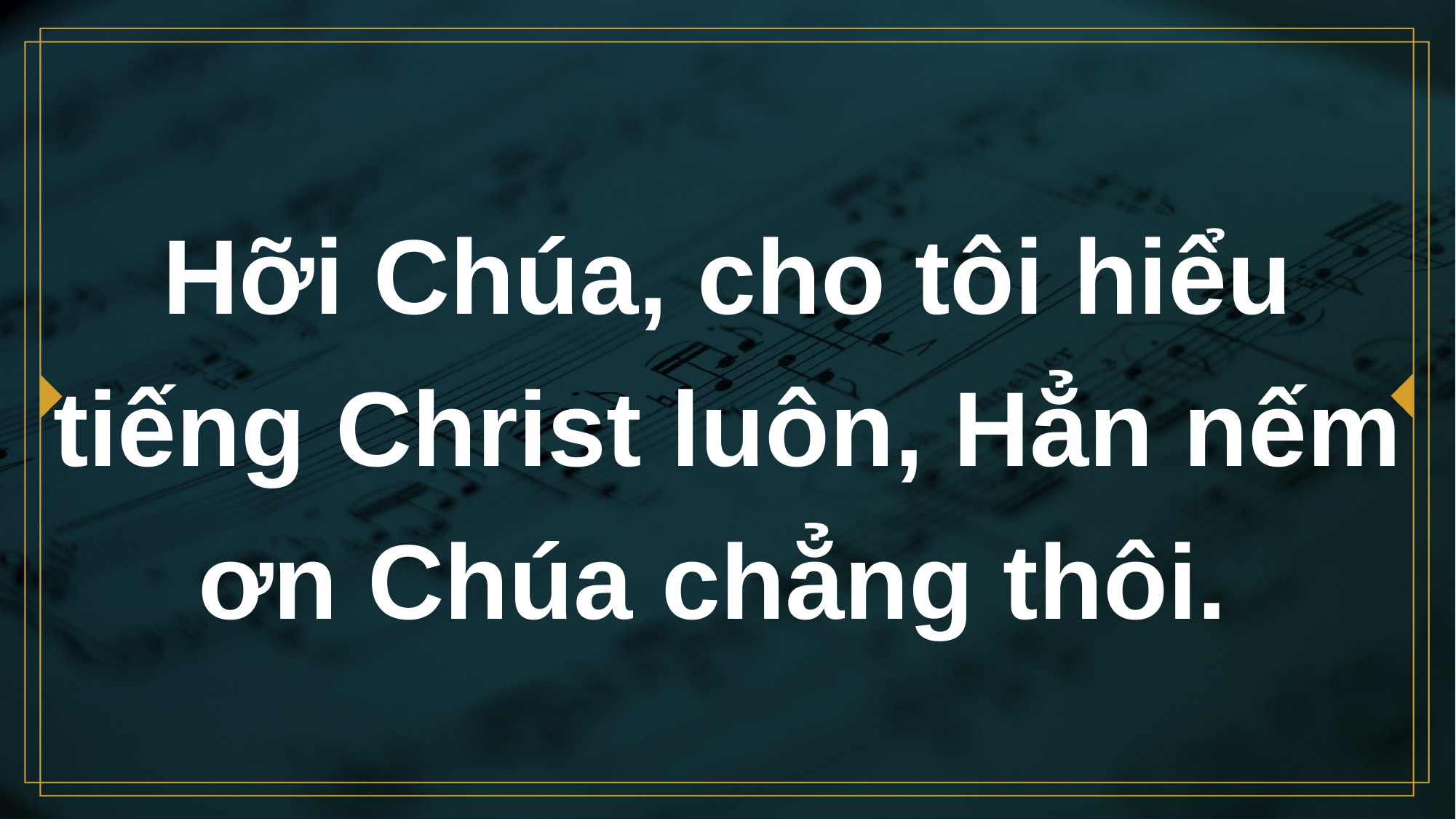

# Hỡi Chúa, cho tôi hiểu tiếng Christ luôn, Hẳn nếm ơn Chúa chẳng thôi.